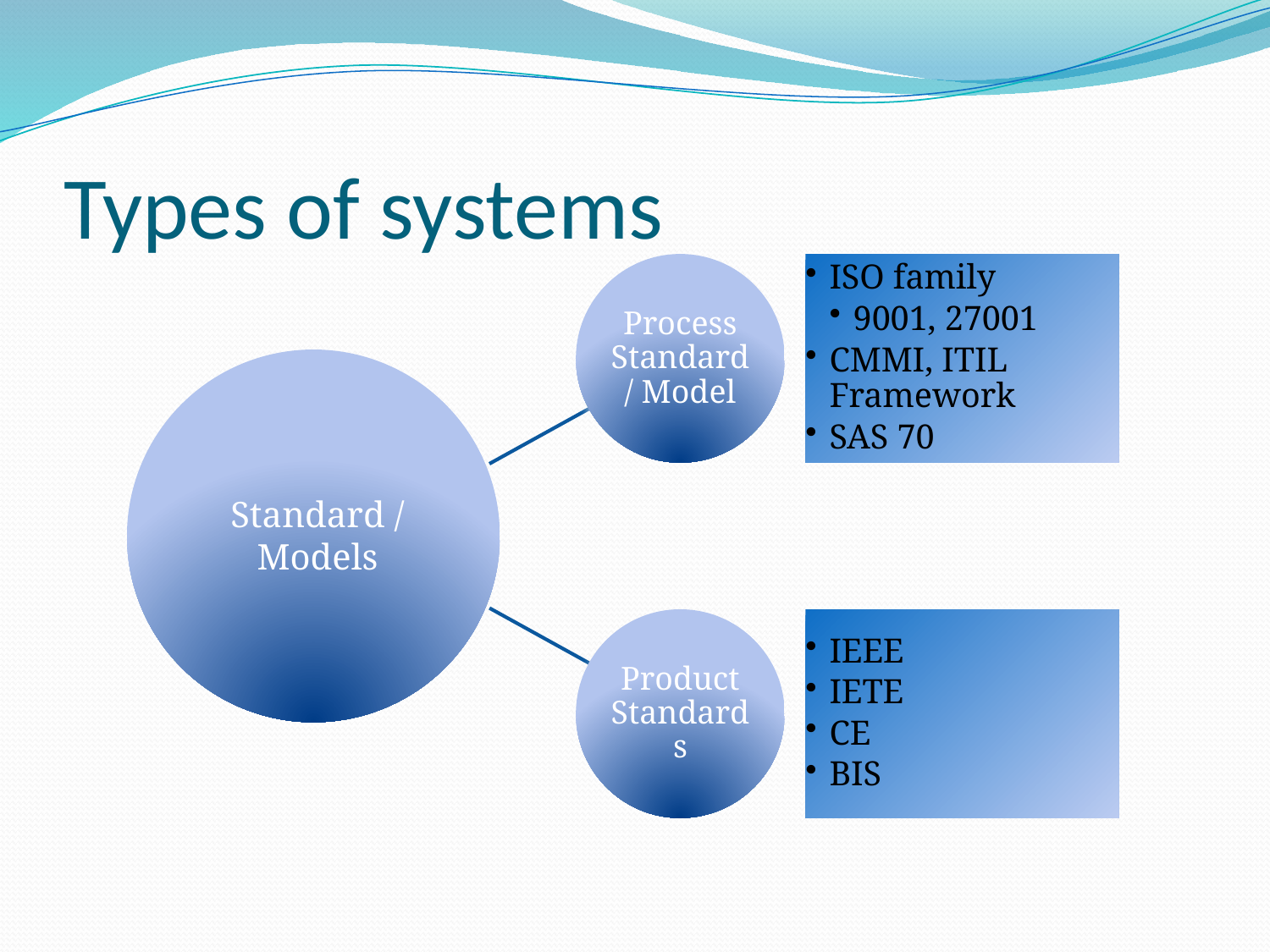

# Types of systems
Process Standard / Model
ISO family
9001, 27001
CMMI, ITIL Framework
SAS 70

Standard / Models
Product Standards
IEEE
IETE
CE
BIS